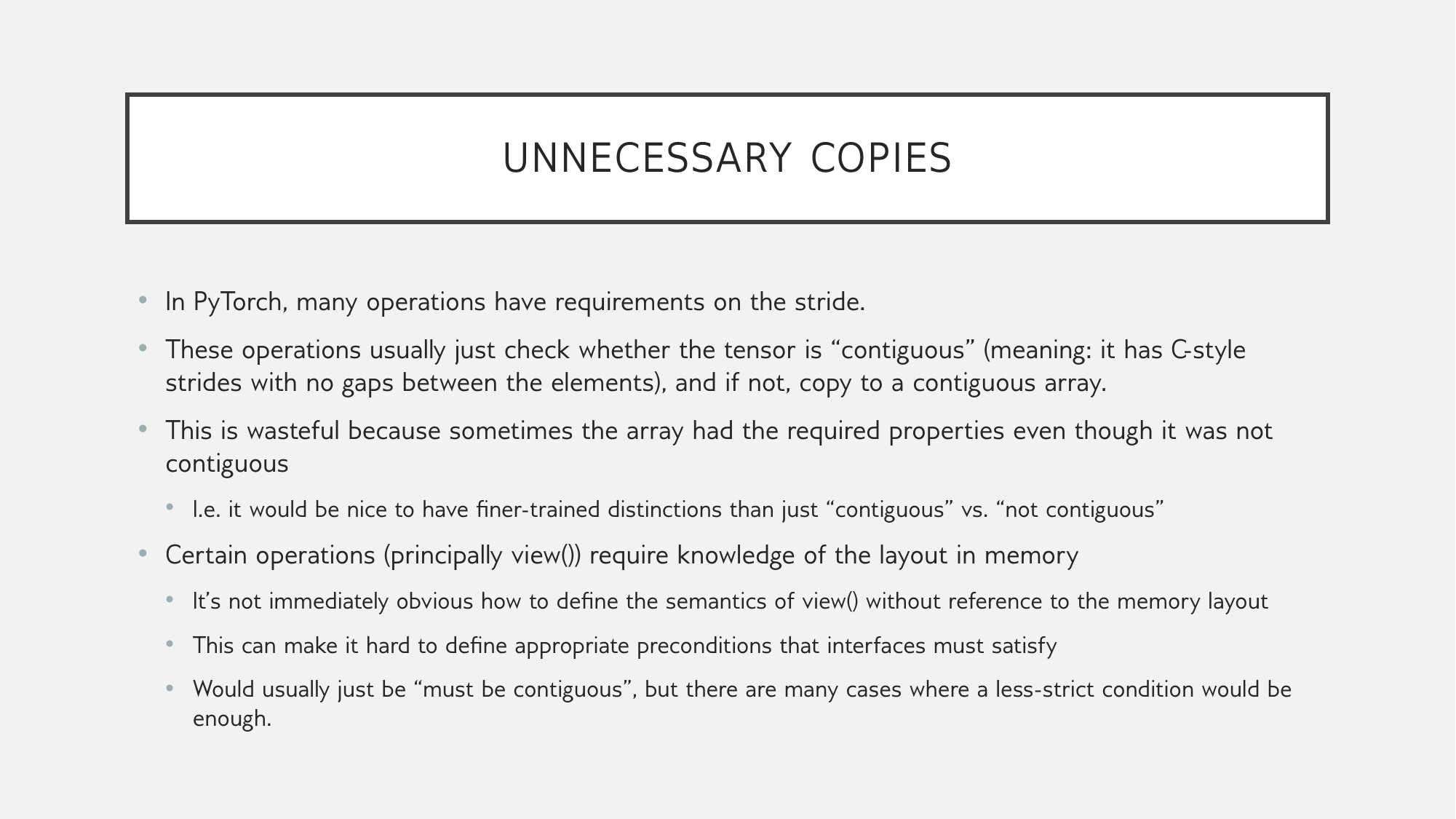

# UNNECESSARY COPIEs
In PyTorch, many operations have requirements on the stride.
These operations usually just check whether the tensor is “contiguous” (meaning: it has C-style strides with no gaps between the elements), and if not, copy to a contiguous array.
This is wasteful because sometimes the array had the required properties even though it was not contiguous
I.e. it would be nice to have finer-trained distinctions than just “contiguous” vs. “not contiguous”
Certain operations (principally view()) require knowledge of the layout in memory
It’s not immediately obvious how to define the semantics of view() without reference to the memory layout
This can make it hard to define appropriate preconditions that interfaces must satisfy
Would usually just be “must be contiguous”, but there are many cases where a less-strict condition would be enough.